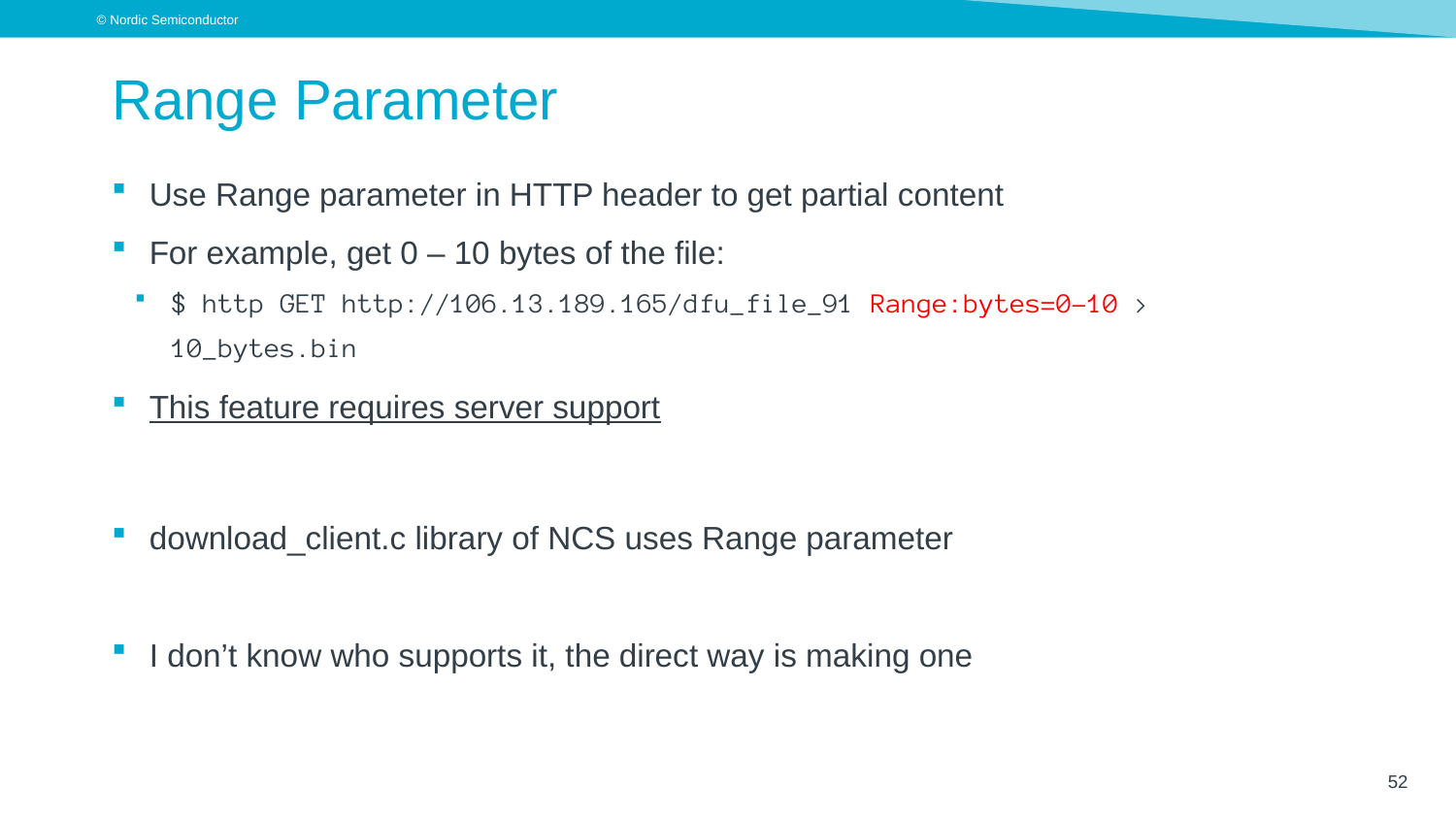

# Range Parameter
Use Range parameter in HTTP header to get partial content
For example, get 0 – 10 bytes of the file:
$ http GET http://106.13.189.165/dfu_file_91 Range:bytes=0-10 > 10_bytes.bin
This feature requires server support

download_client.c library of NCS uses Range parameter

I don’t know who supports it, the direct way is making one

52